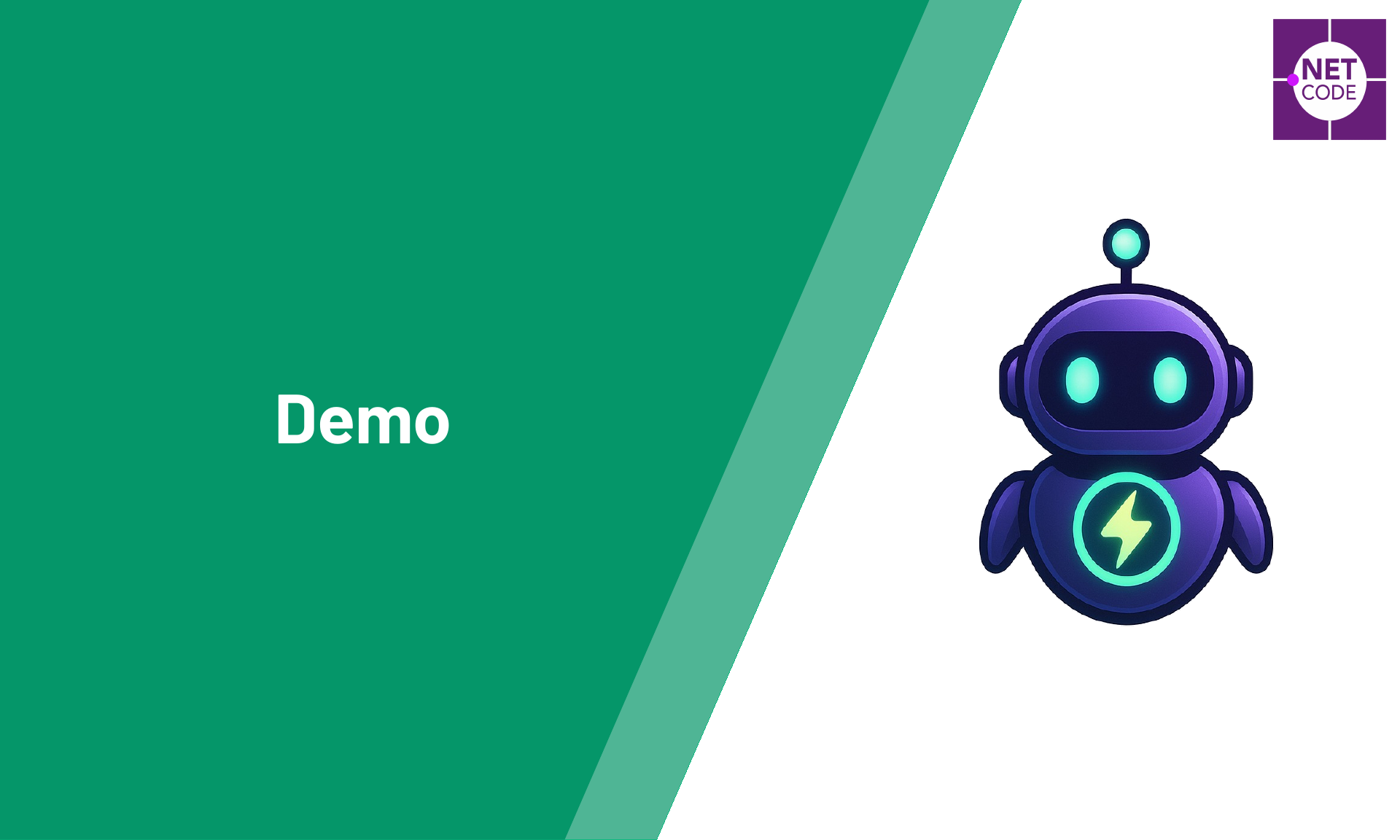

# Demo: Oltre Copilot: Declarative Agents e TypeSpec, una Guida per Dev